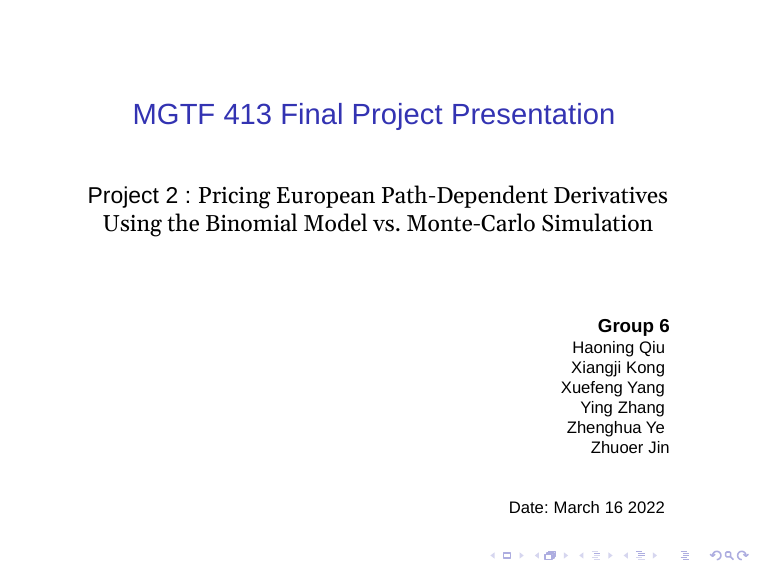

# MGTF 413 Final Project Presentation
Project 2 : Pricing European Path-Dependent Derivatives Using the Binomial Model vs. Monte-Carlo Simulation

Group 6
Haoning Qiu
Xiangji Kong
Xuefeng Yang
Ying Zhang
Zhenghua Ye
Zhuoer Jin

Date: March 16 2022